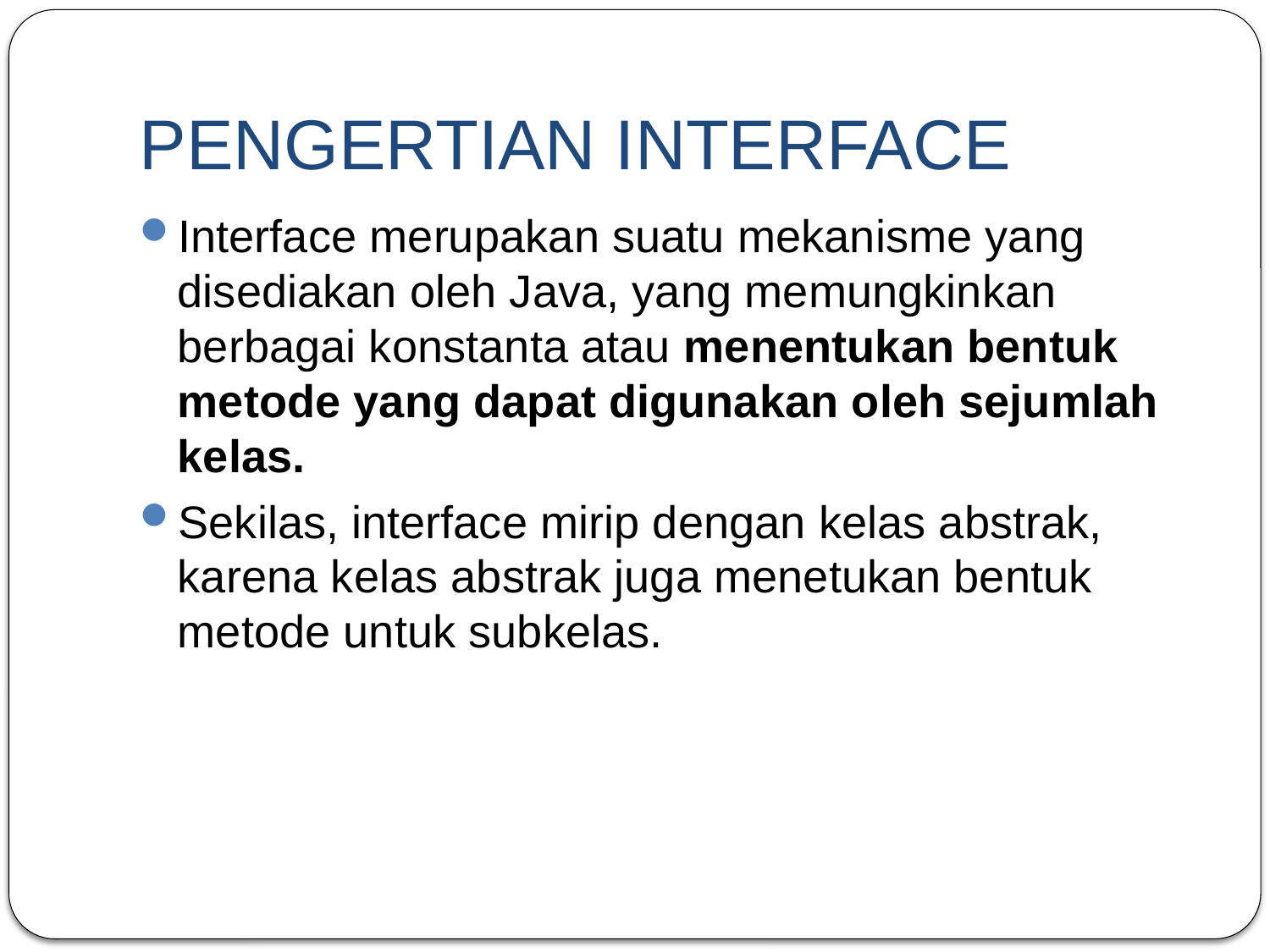

# PENGERTIAN INTERFACE
Interface merupakan suatu mekanisme yang disediakan oleh Java, yang memungkinkan berbagai konstanta atau menentukan bentuk metode yang dapat digunakan oleh sejumlah kelas.
Sekilas, interface mirip dengan kelas abstrak, karena kelas abstrak juga menetukan bentuk metode untuk subkelas.